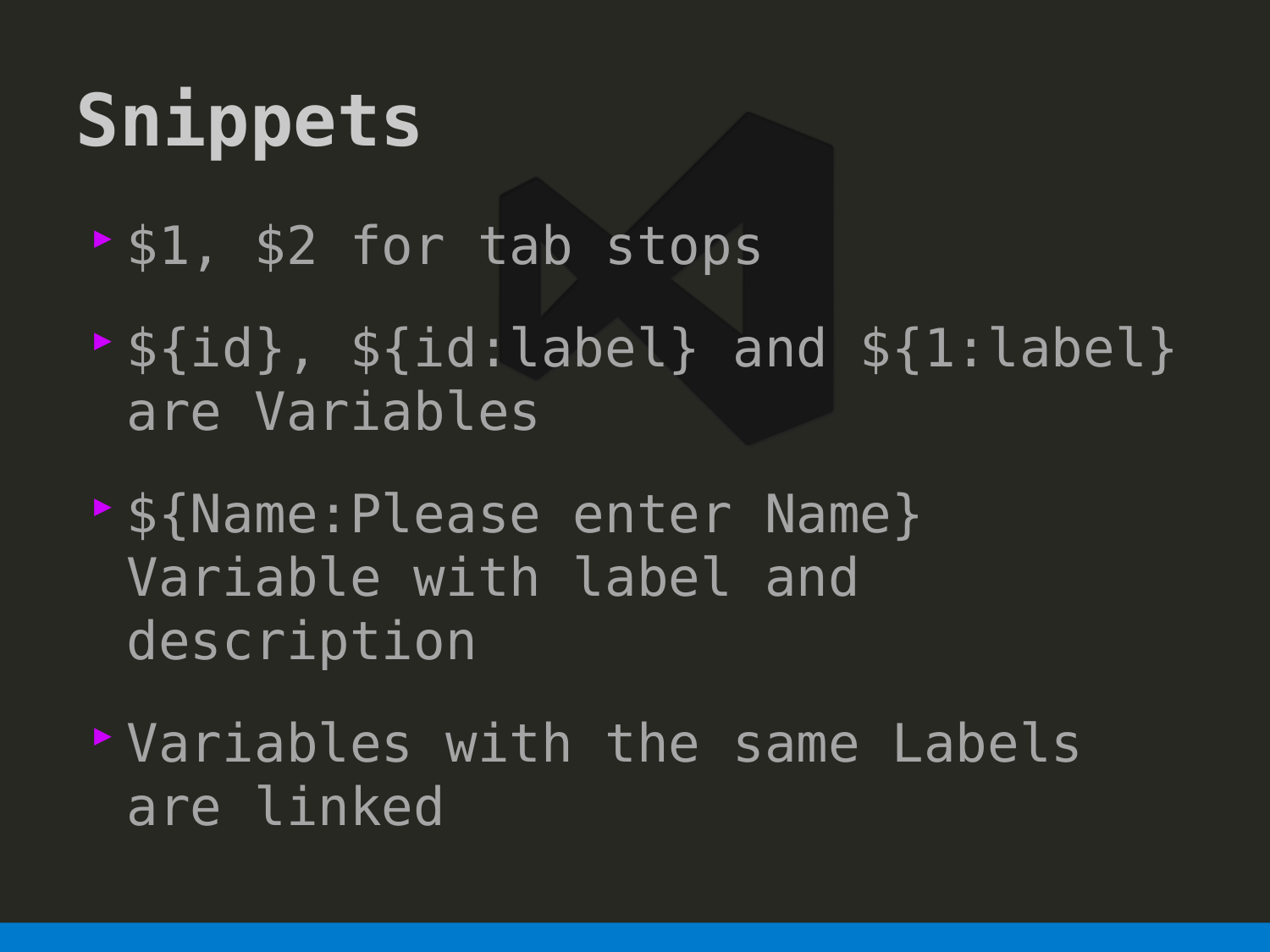

# Snippets
$1, $2 for tab stops
${id}, ${id:label} and ${1:label} are Variables
${Name:Please enter Name} Variable with label and description
Variables with the same Labels are linked